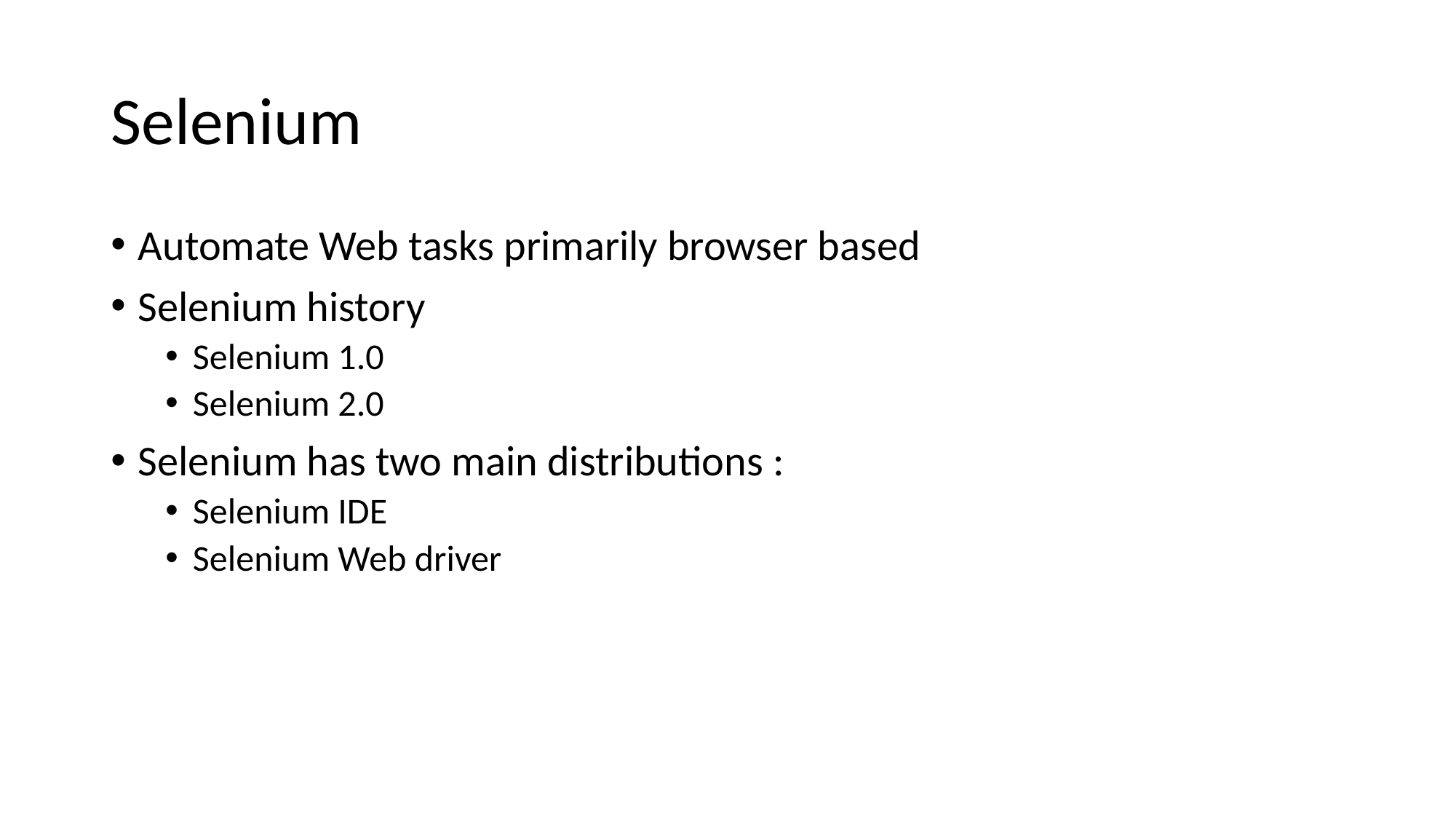

# Selenium
Automate Web tasks primarily browser based
Selenium history
Selenium 1.0
Selenium 2.0
Selenium has two main distributions :
Selenium IDE
Selenium Web driver